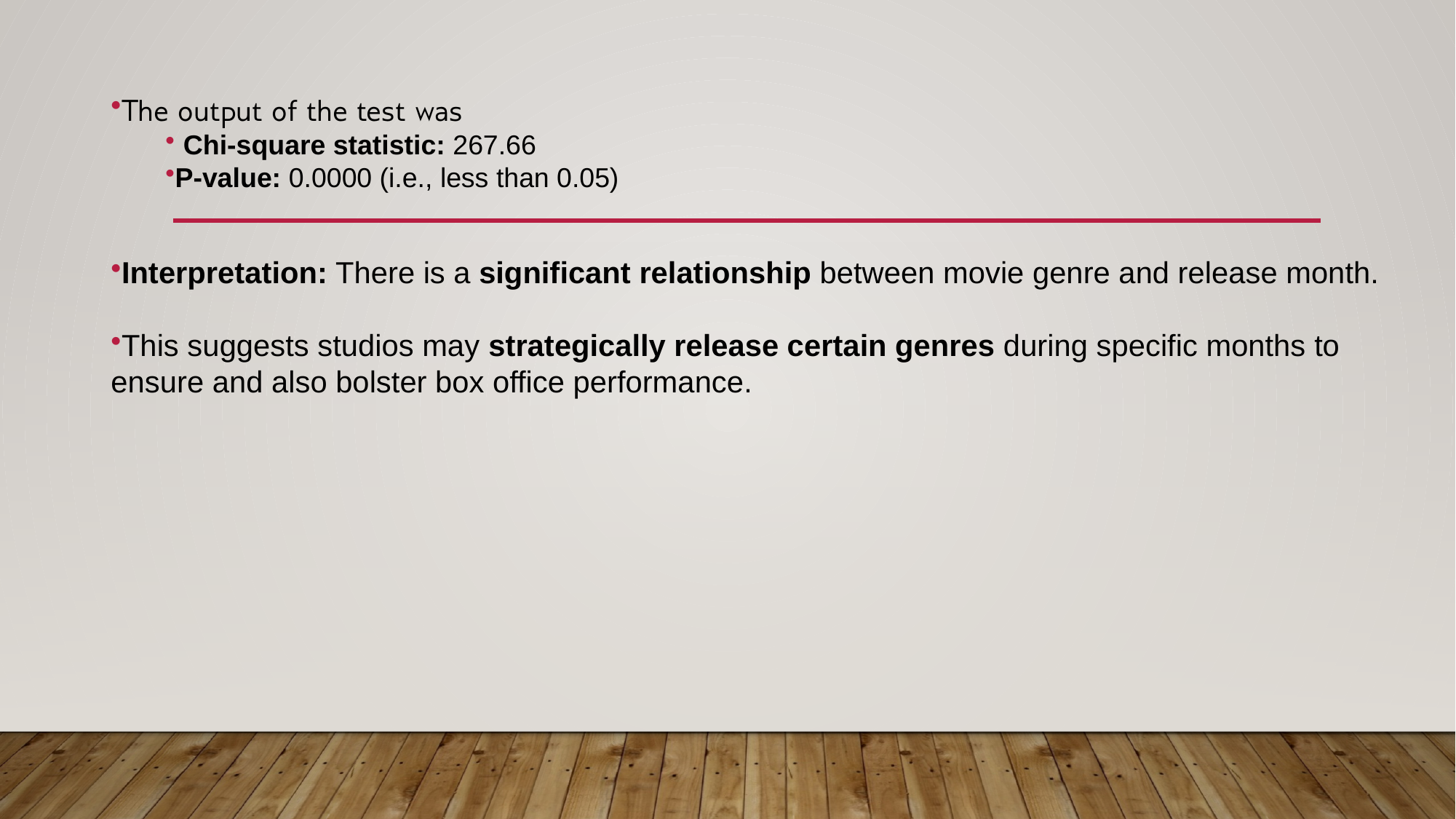

The output of the test was
 Chi-square statistic: 267.66
P-value: 0.0000 (i.e., less than 0.05)

Interpretation: There is a significant relationship between movie genre and release month.

This suggests studios may strategically release certain genres during specific months to ensure and also bolster box office performance.